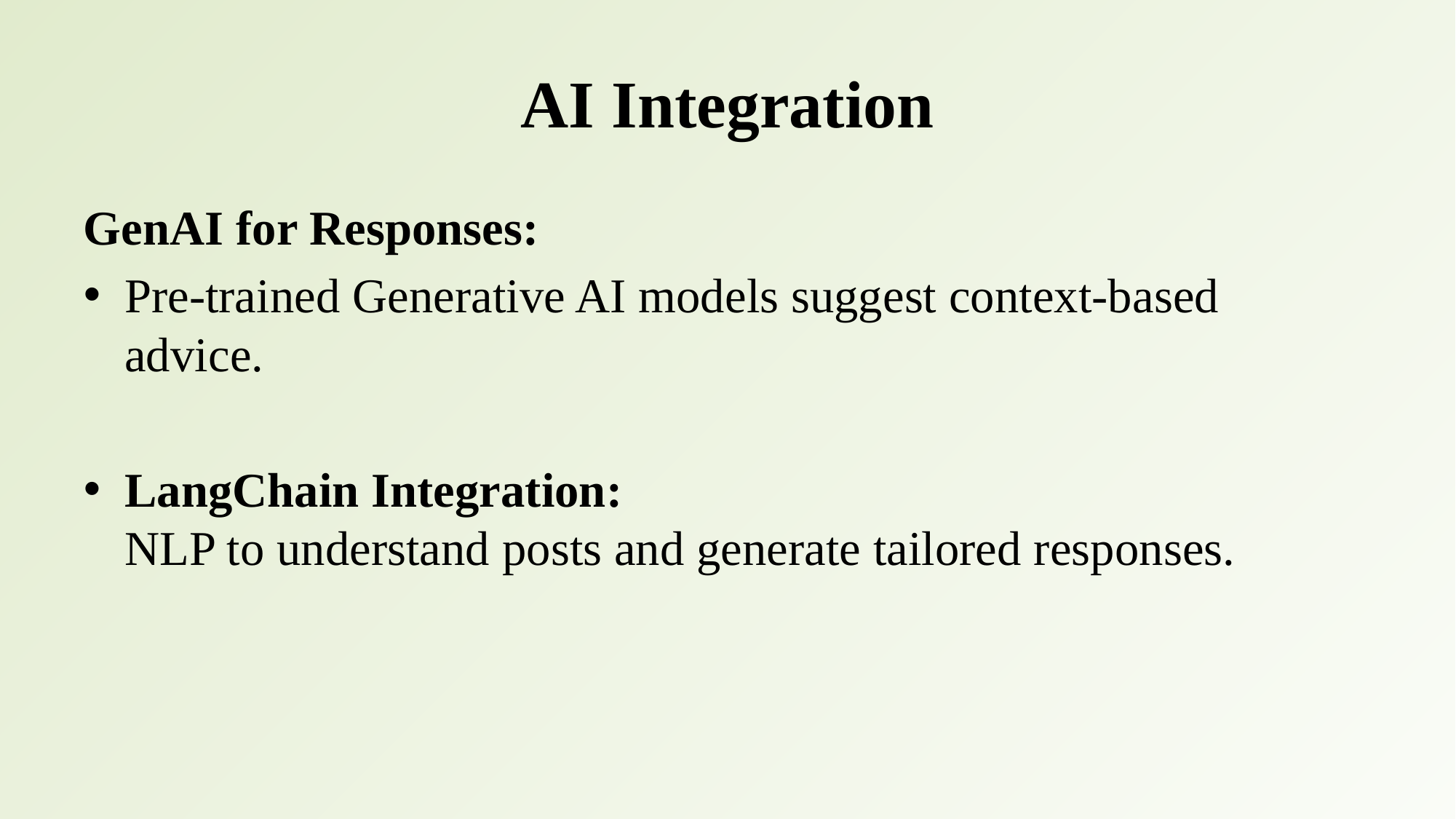

# AI Integration
GenAI for Responses:
Pre-trained Generative AI models suggest context-based advice.

LangChain Integration:
NLP to understand posts and generate tailored responses.